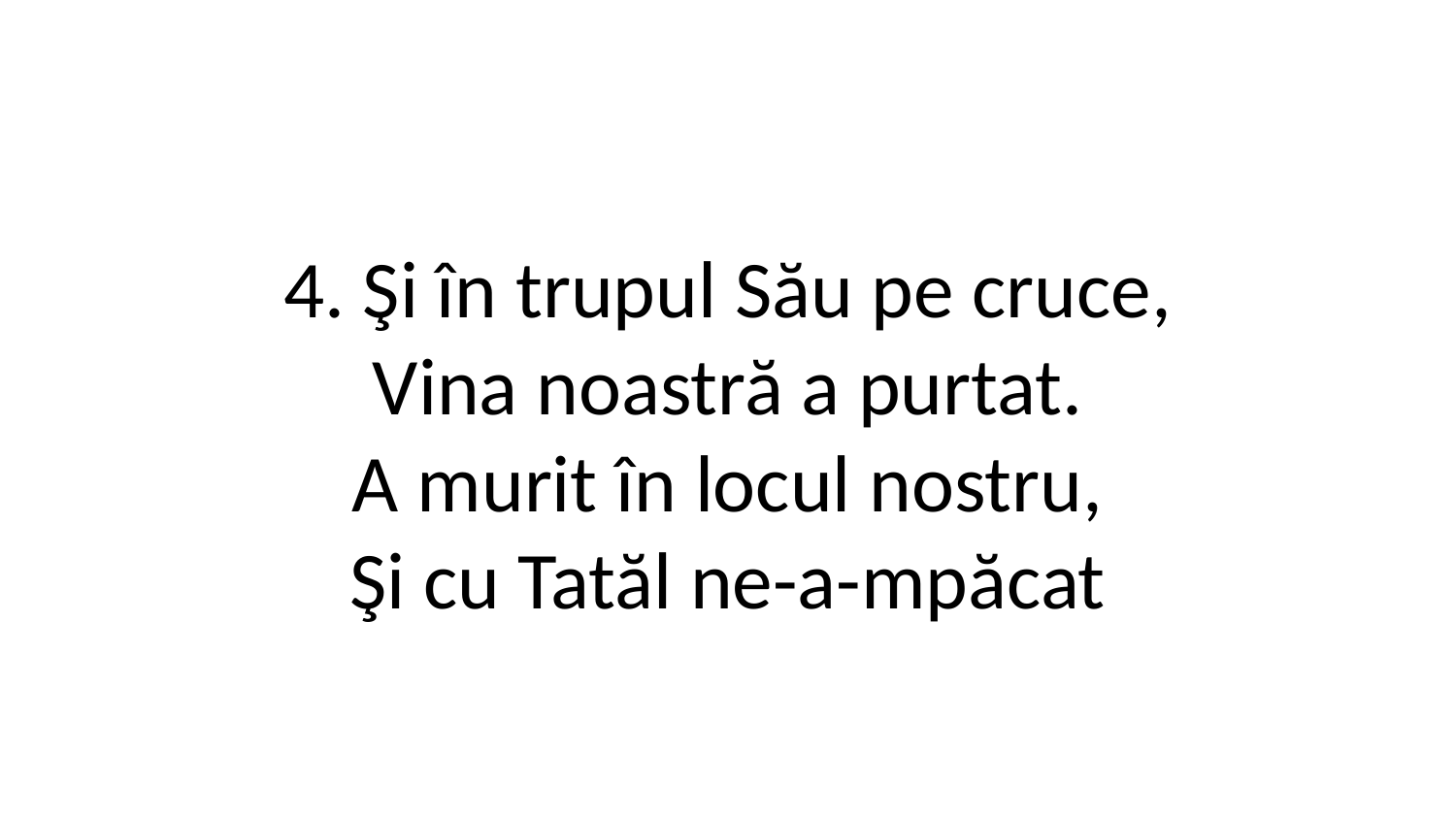

4. Şi în trupul Său pe cruce,
Vina noastră a purtat.
A murit în locul nostru,
Şi cu Tatăl ne-a-mpăcat